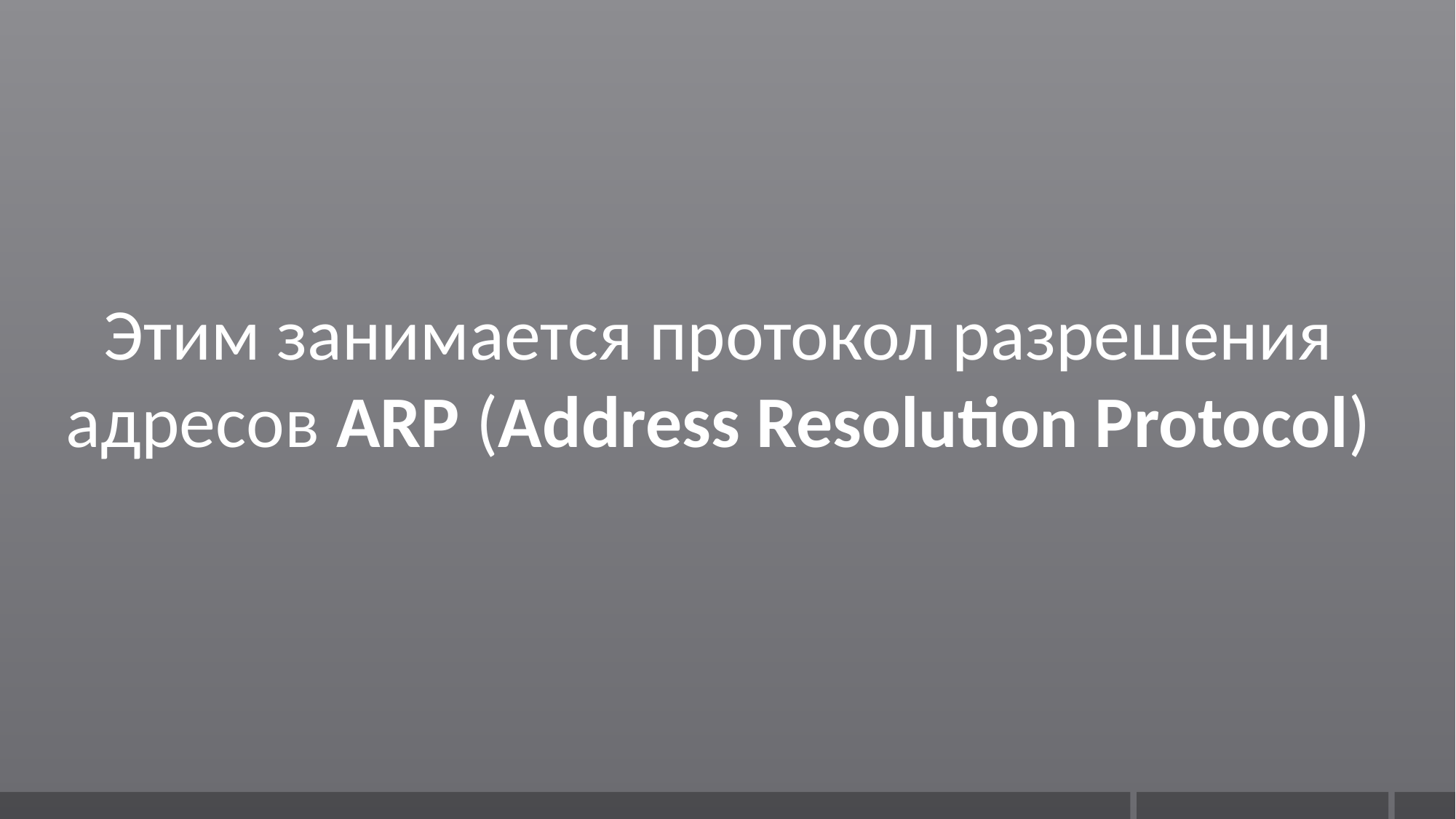

Этим занимается протокол разрешения адресов ARP (Address Resolution Protocol)